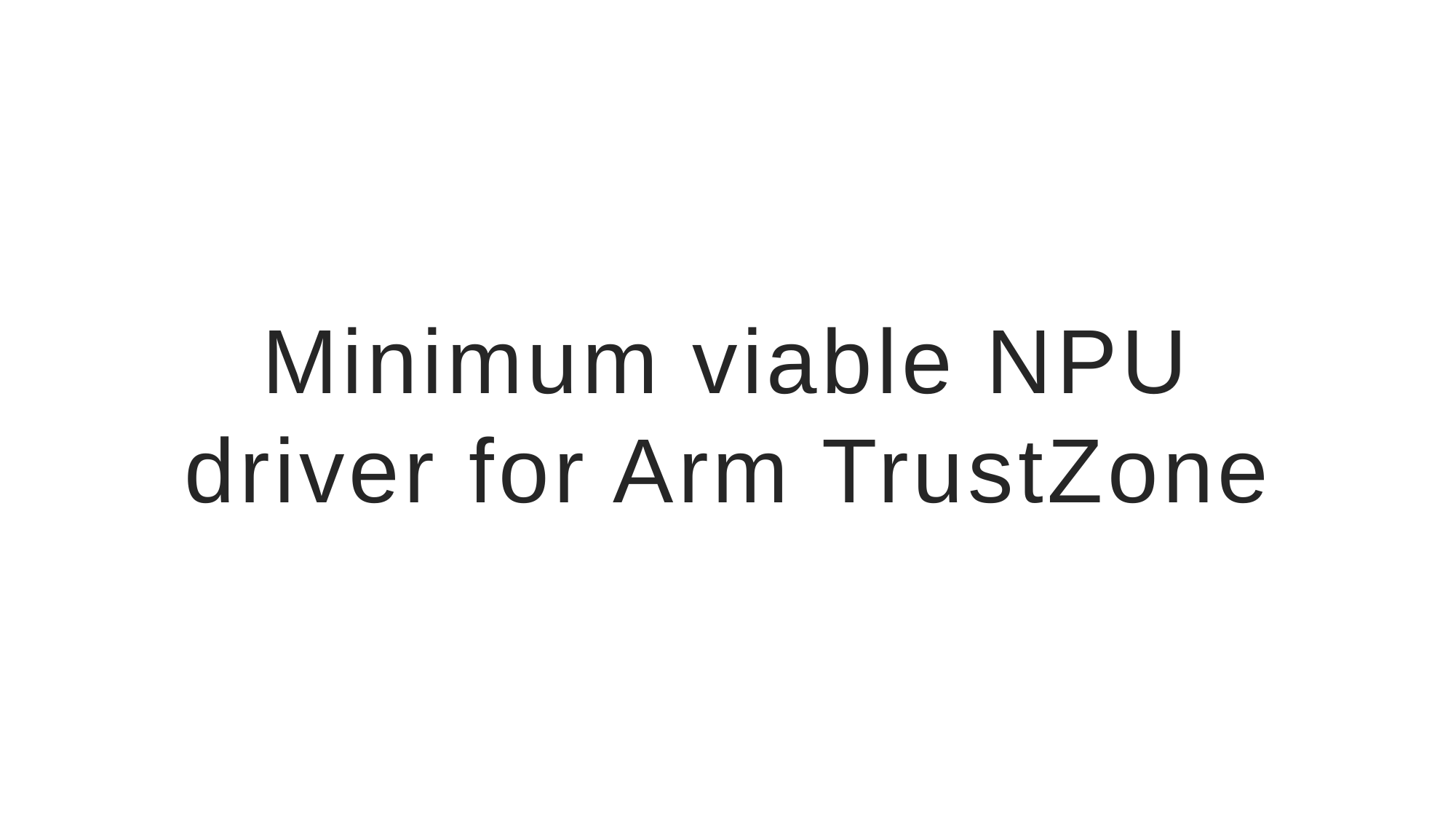

# Minimum viable NPU driver for Arm TrustZone